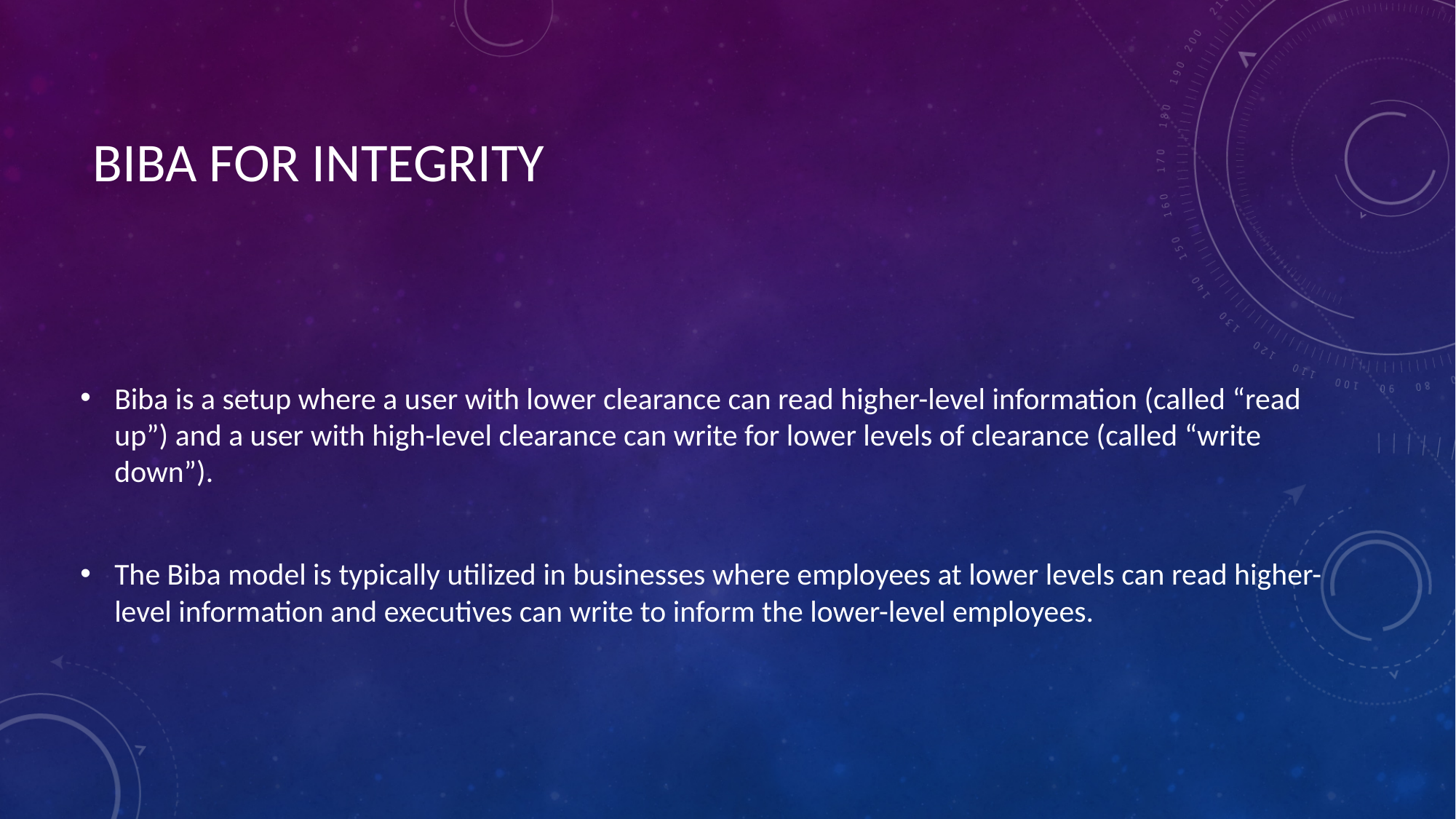

# Biba for Integrity
Biba is a setup where a user with lower clearance can read higher-level information (called “read up”) and a user with high-level clearance can write for lower levels of clearance (called “write down”).

The Biba model is typically utilized in businesses where employees at lower levels can read higher-level information and executives can write to inform the lower-level employees.